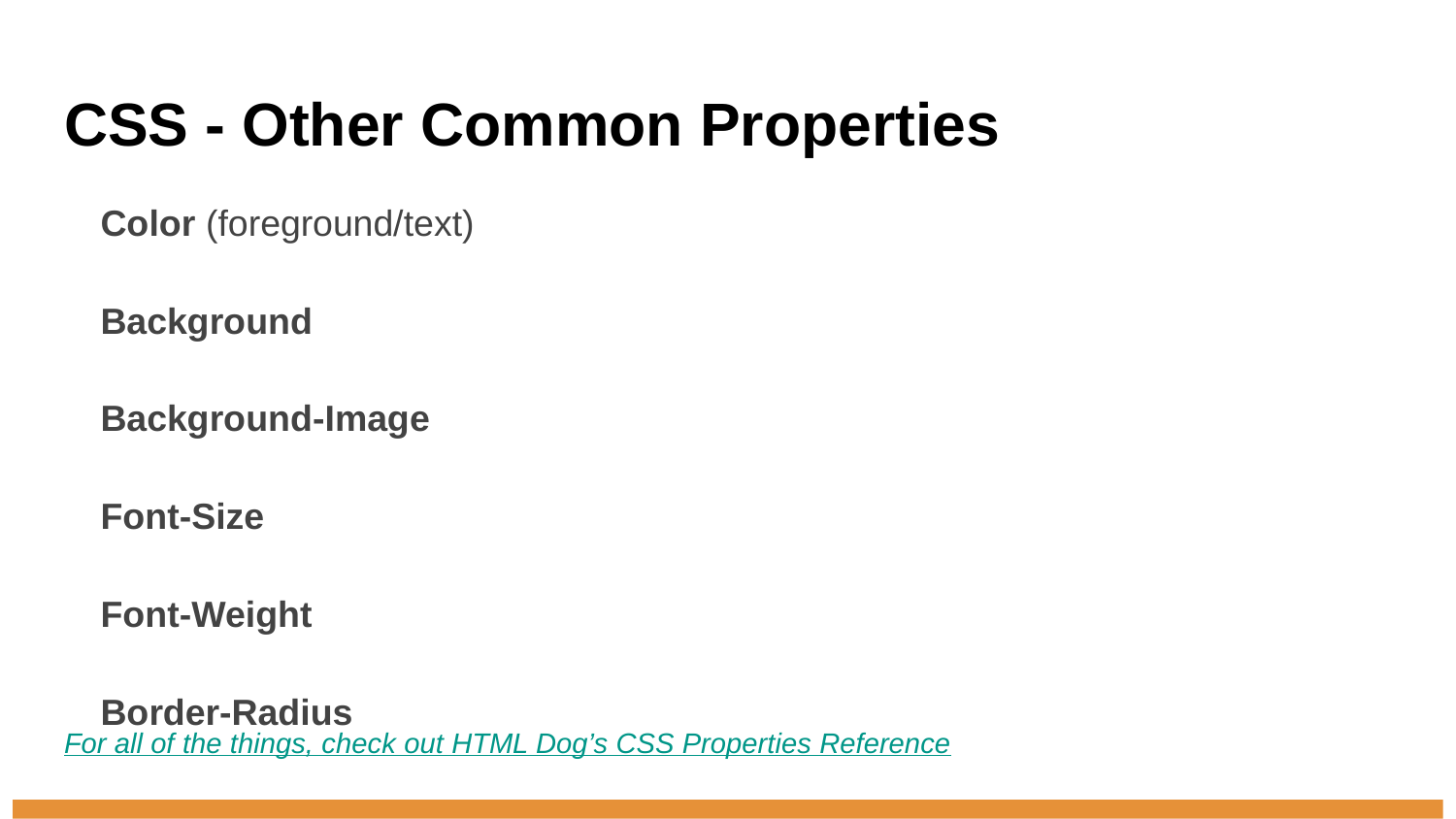

# CSS - Other Common Properties
Color (foreground/text)
Background
Background-Image
Font-Size
Font-Weight
Border-Radius
For all of the things, check out HTML Dog’s CSS Properties Reference